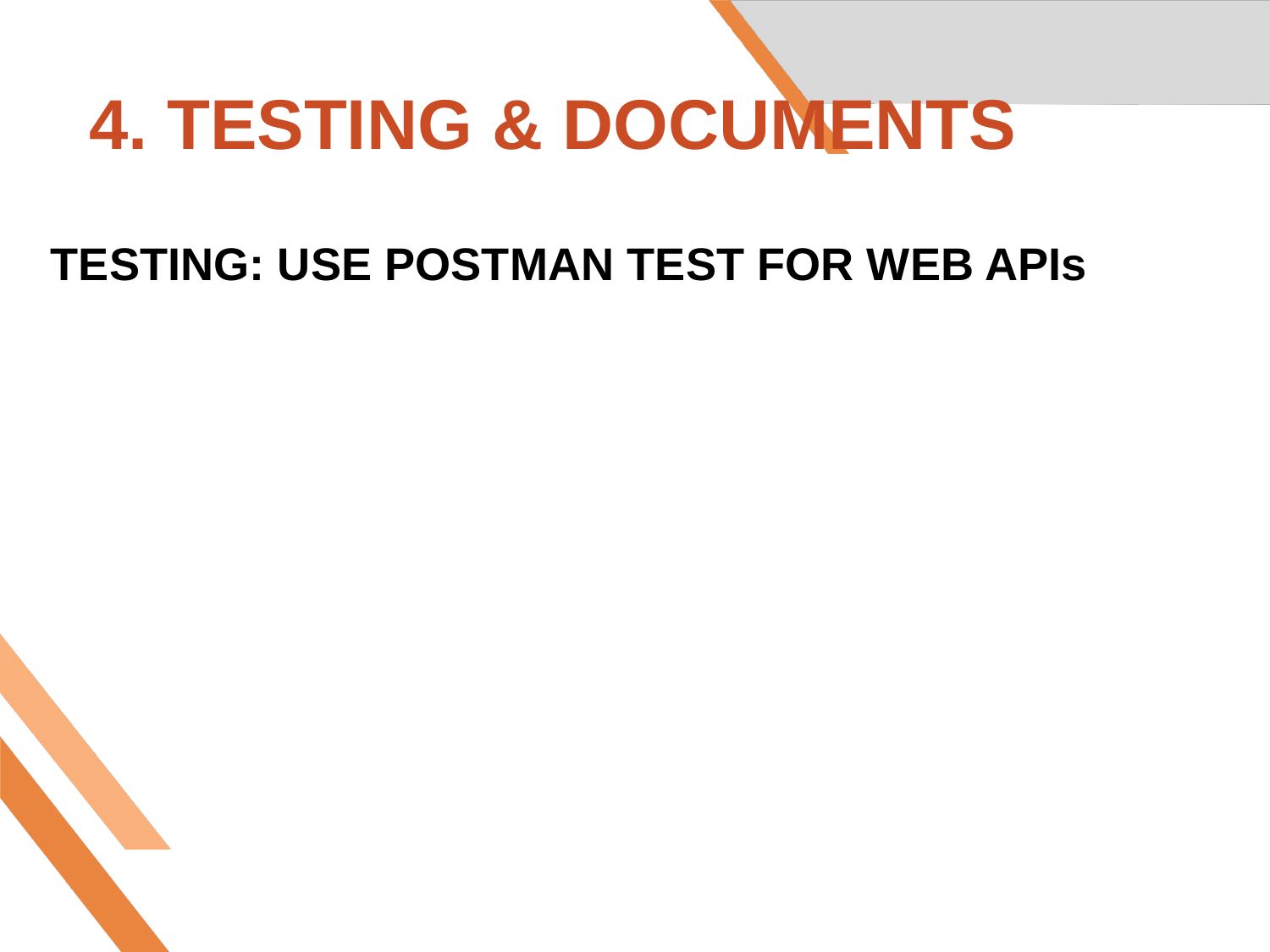

4. TESTING & DOCUMENTS
TESTING: USE POSTMAN TEST FOR WEB APIs